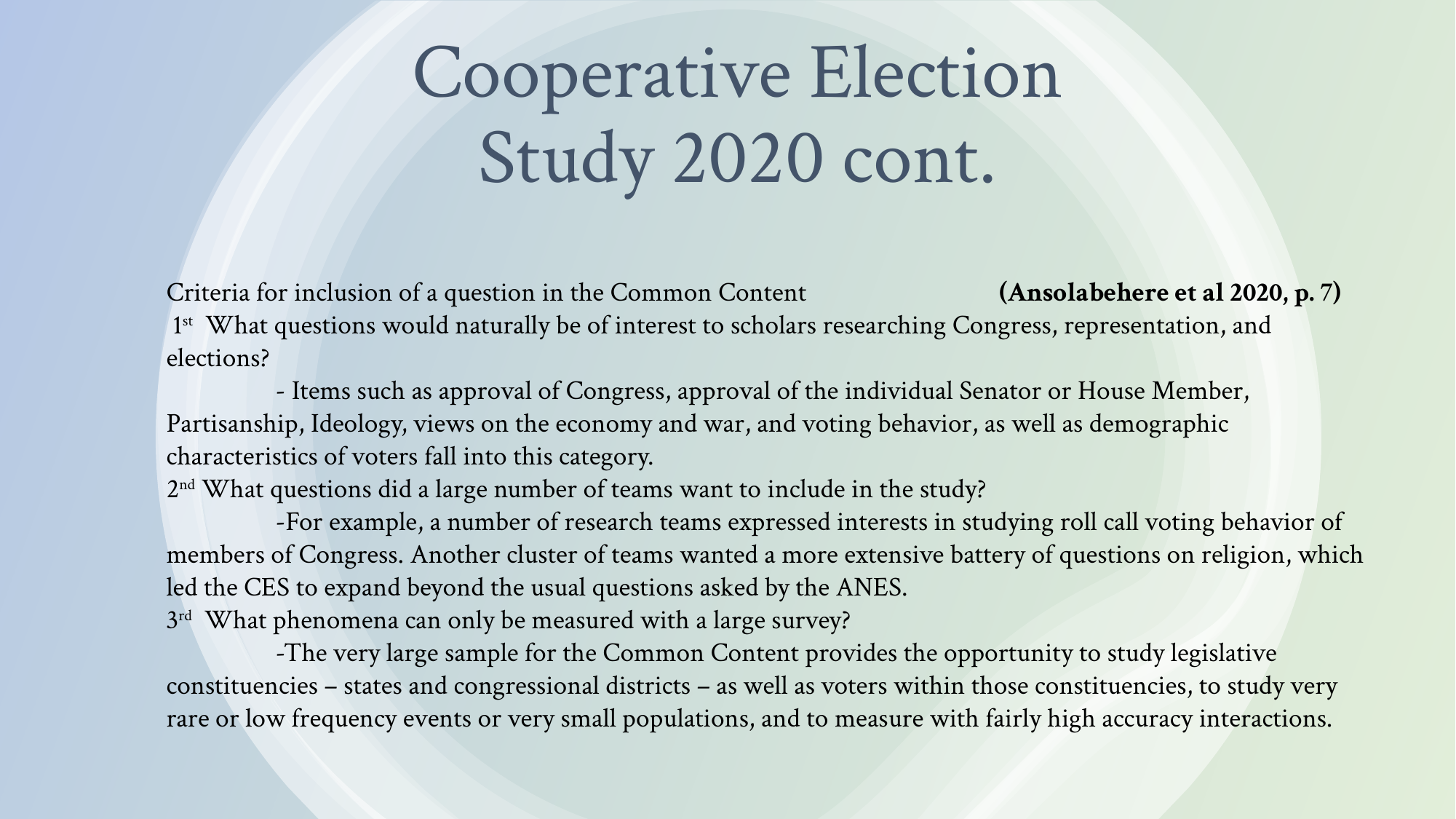

# Cooperative Election Study 2020 cont.

Criteria for inclusion of a question in the Common Content                               (Ansolabehere et al 2020, p. 7)
 1st  What questions would naturally be of interest to scholars researching Congress, representation, and elections?
	- Items such as approval of Congress, approval of the individual Senator or House Member, Partisanship, Ideology, views on the economy and war, and voting behavior, as well as demographic characteristics of voters fall into this category.
2nd What questions did a large number of teams want to include in the study?
	-For example, a number of research teams expressed interests in studying roll call voting behavior of members of Congress. Another cluster of teams wanted a more extensive battery of questions on religion, which led the CES to expand beyond the usual questions asked by the ANES.
3rd  What phenomena can only be measured with a large survey?
	-The very large sample for the Common Content provides the opportunity to study legislative constituencies – states and congressional districts – as well as voters within those constituencies, to study very rare or low frequency events or very small populations, and to measure with fairly high accuracy interactions.